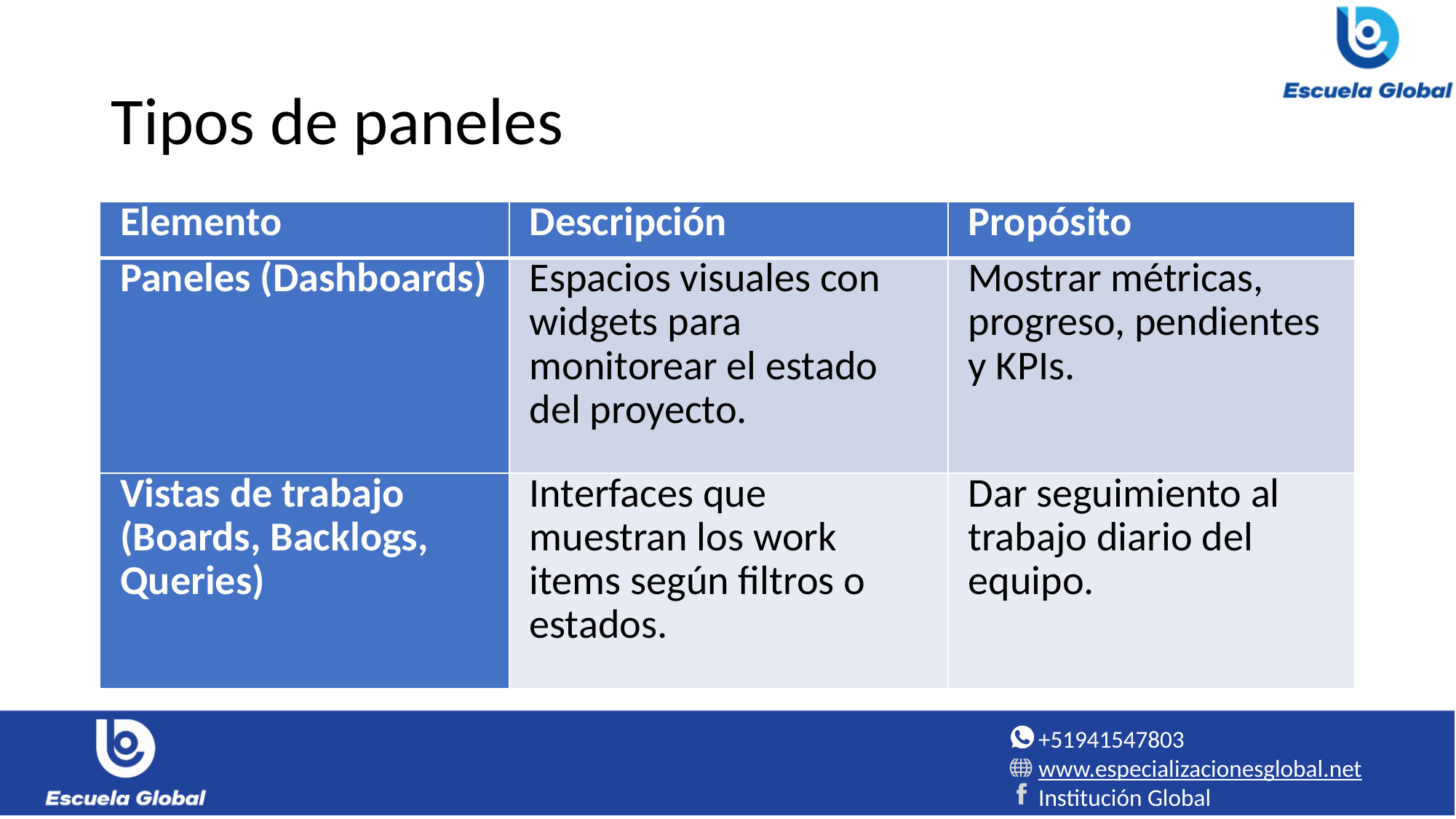

# Tipos de paneles
| Elemento | Descripción | Propósito |
| --- | --- | --- |
| Paneles (Dashboards) | Espacios visuales con widgets para monitorear el estado del proyecto. | Mostrar métricas, progreso, pendientes y KPIs. |
| Vistas de trabajo (Boards, Backlogs, Queries) | Interfaces que muestran los work items según filtros o estados. | Dar seguimiento al trabajo diario del equipo. |